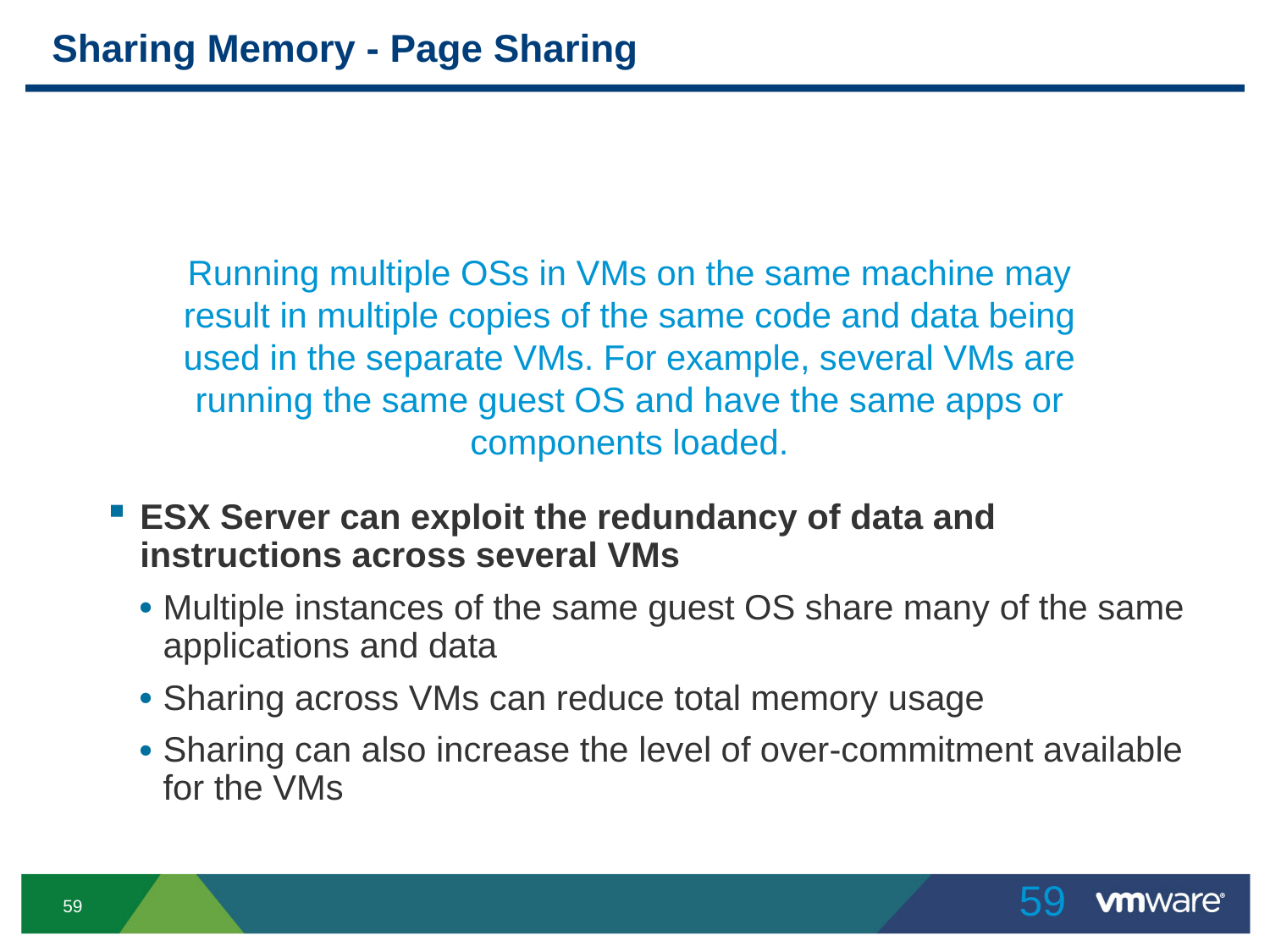

# Sharing Memory - Page Sharing
Running multiple OSs in VMs on the same machine may result in multiple copies of the same code and data being used in the separate VMs. For example, several VMs are running the same guest OS and have the same apps or components loaded.
ESX Server can exploit the redundancy of data and instructions across several VMs
Multiple instances of the same guest OS share many of the same applications and data
Sharing across VMs can reduce total memory usage
Sharing can also increase the level of over-commitment available for the VMs

59